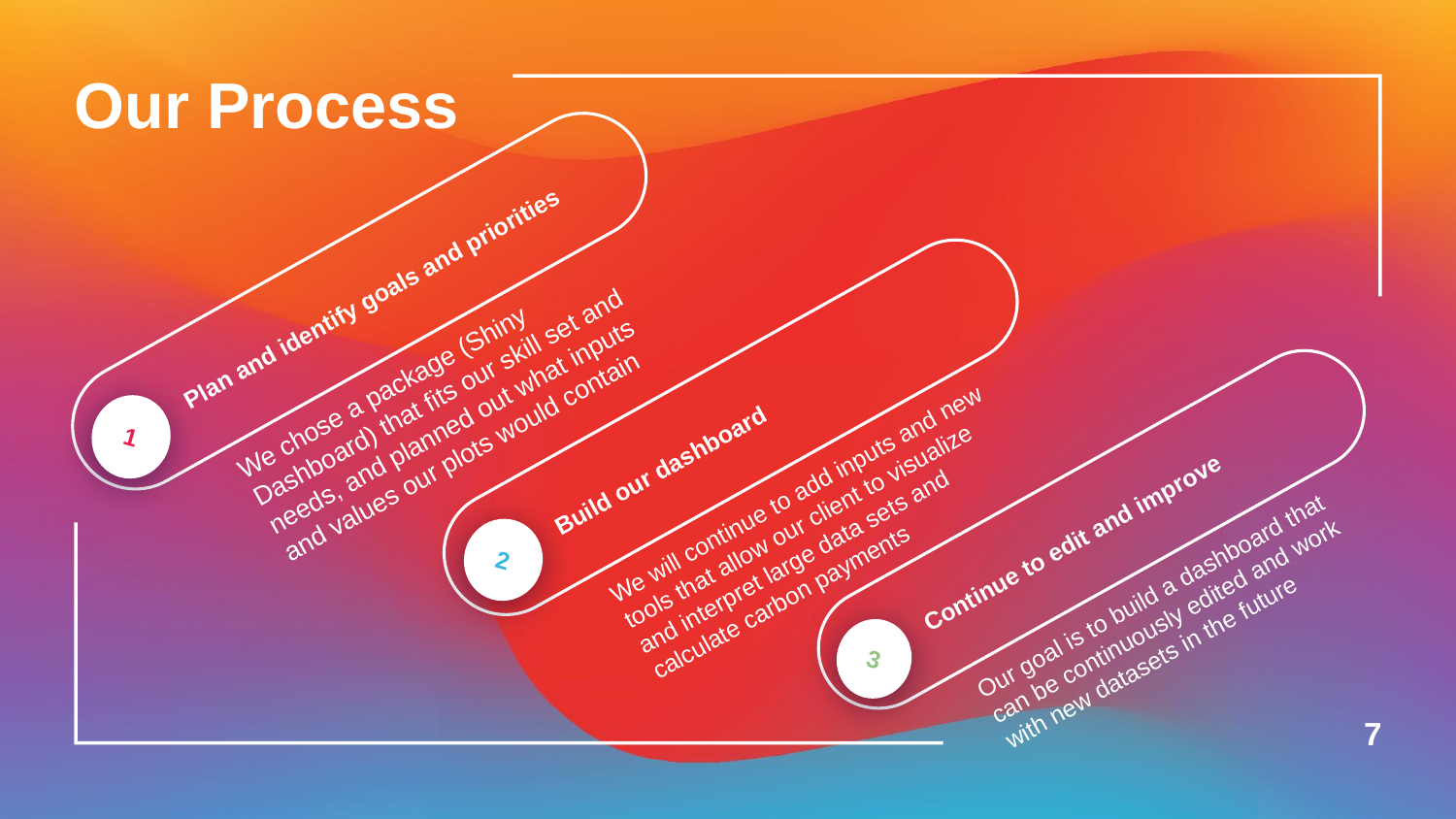

Plan and identify goals and priorities
We chose a package (Shiny Dashboard) that fits our skill set and needs, and planned out what inputs and values our plots would contain
1
# Our Process

Build our dashboard
We will continue to add inputs and new tools that allow our client to visualize and interpret large data sets and calculate carbon payments
2

Continue to edit and improve
Our goal is to build a dashboard that can be continuously edited and work with new datasets in the future
3
7